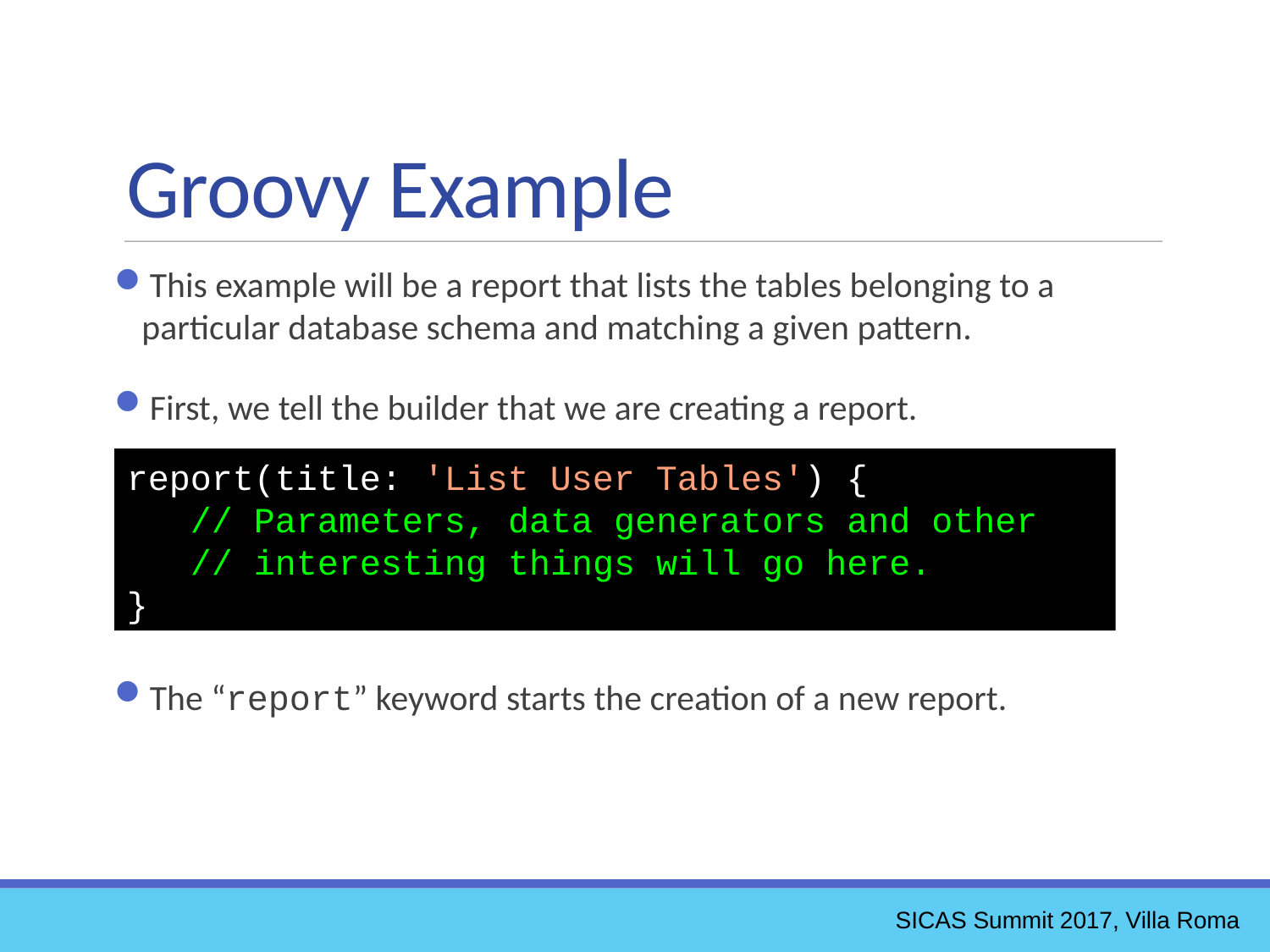

Groovy Example
This example will be a report that lists the tables belonging to a particular database schema and matching a given pattern.

First, we tell the builder that we are creating a report.

report(title: 'List User Tables') {
   // Parameters, data generators and other
   // interesting things will go here.
}
The “report” keyword starts the creation of a new report.

SICAS Summit 2017, Villa Roma